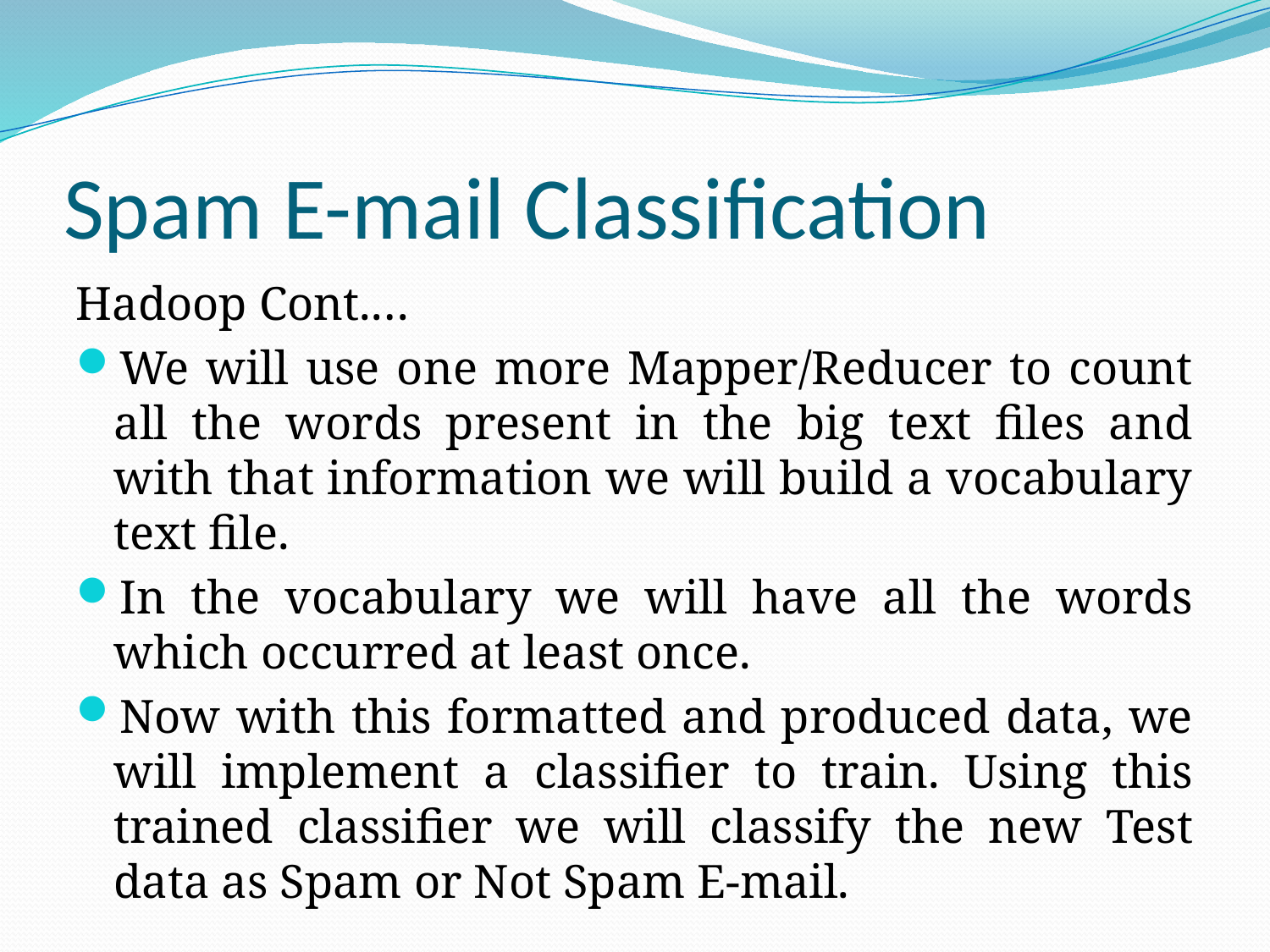

# Spam E-mail Classification
Hadoop Cont.…
We will use one more Mapper/Reducer to count all the words present in the big text files and with that information we will build a vocabulary text file.
In the vocabulary we will have all the words which occurred at least once.
Now with this formatted and produced data, we will implement a classifier to train. Using this trained classifier we will classify the new Test data as Spam or Not Spam E-mail.